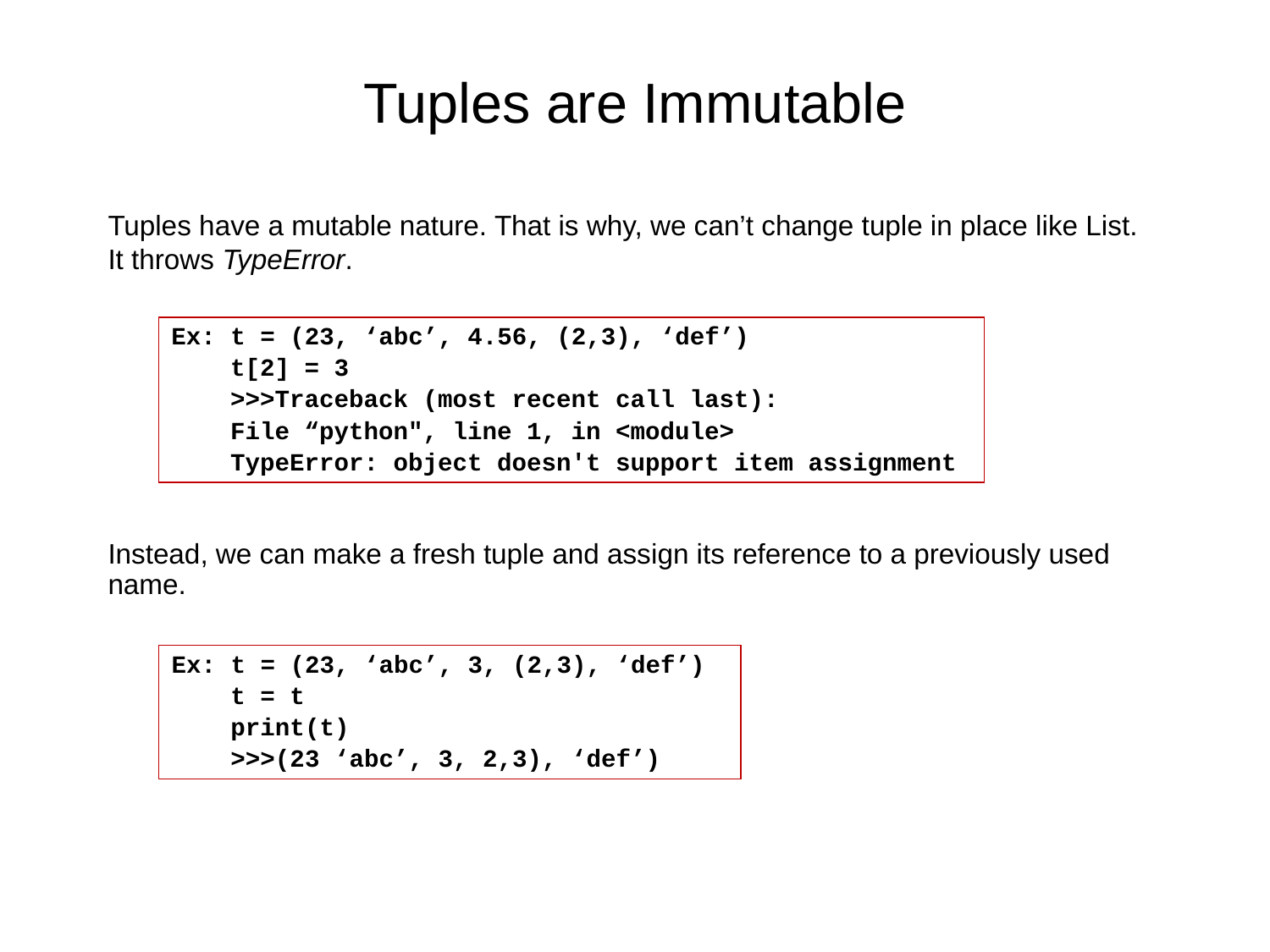

# Tuples are Immutable
Tuples have a mutable nature. That is why, we can’t change tuple in place like List. It throws TypeError.

Instead, we can make a fresh tuple and assign its reference to a previously used name.

Ex: t = (23, ‘abc’, 4.56, (2,3), ‘def’)
    t[2] = 3
    >>>Traceback (most recent call last):
    File “python", line 1, in <module>
    TypeError: object doesn't support item assignment
Ex: t = (23, ‘abc’, 3, (2,3), ‘def’)
    t = t
    print(t)
    >>>(23 ‘abc’, 3, 2,3), ‘def’)